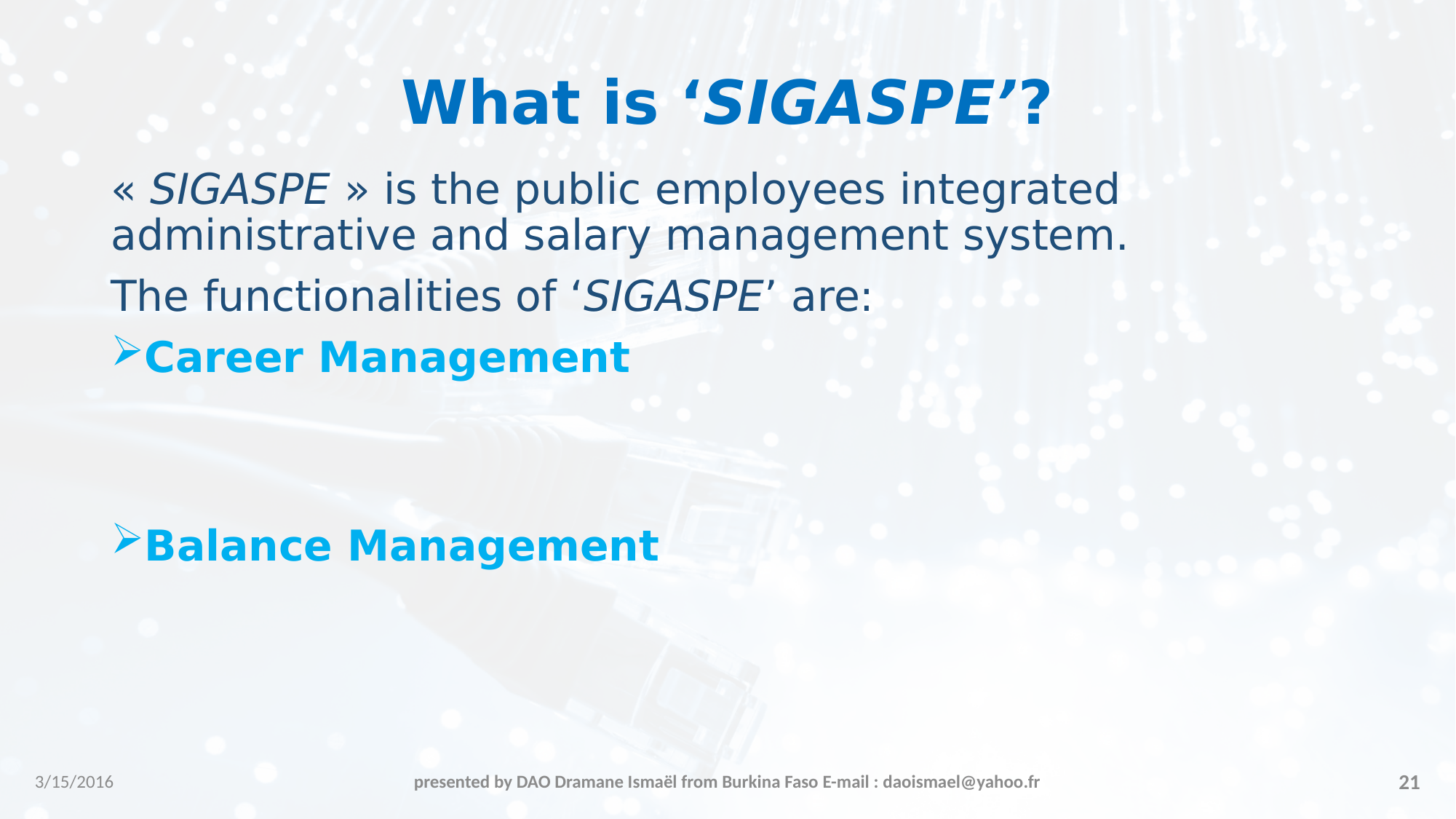

# What is ‘SIGASPE’?
« SIGASPE » is the public employees integrated administrative and salary management system.
The functionalities of ‘SIGASPE’ are:
Career Management

Balance Management
3/15/2016
presented by DAO Dramane Ismaël from Burkina Faso E-mail : daoismael@yahoo.fr
21